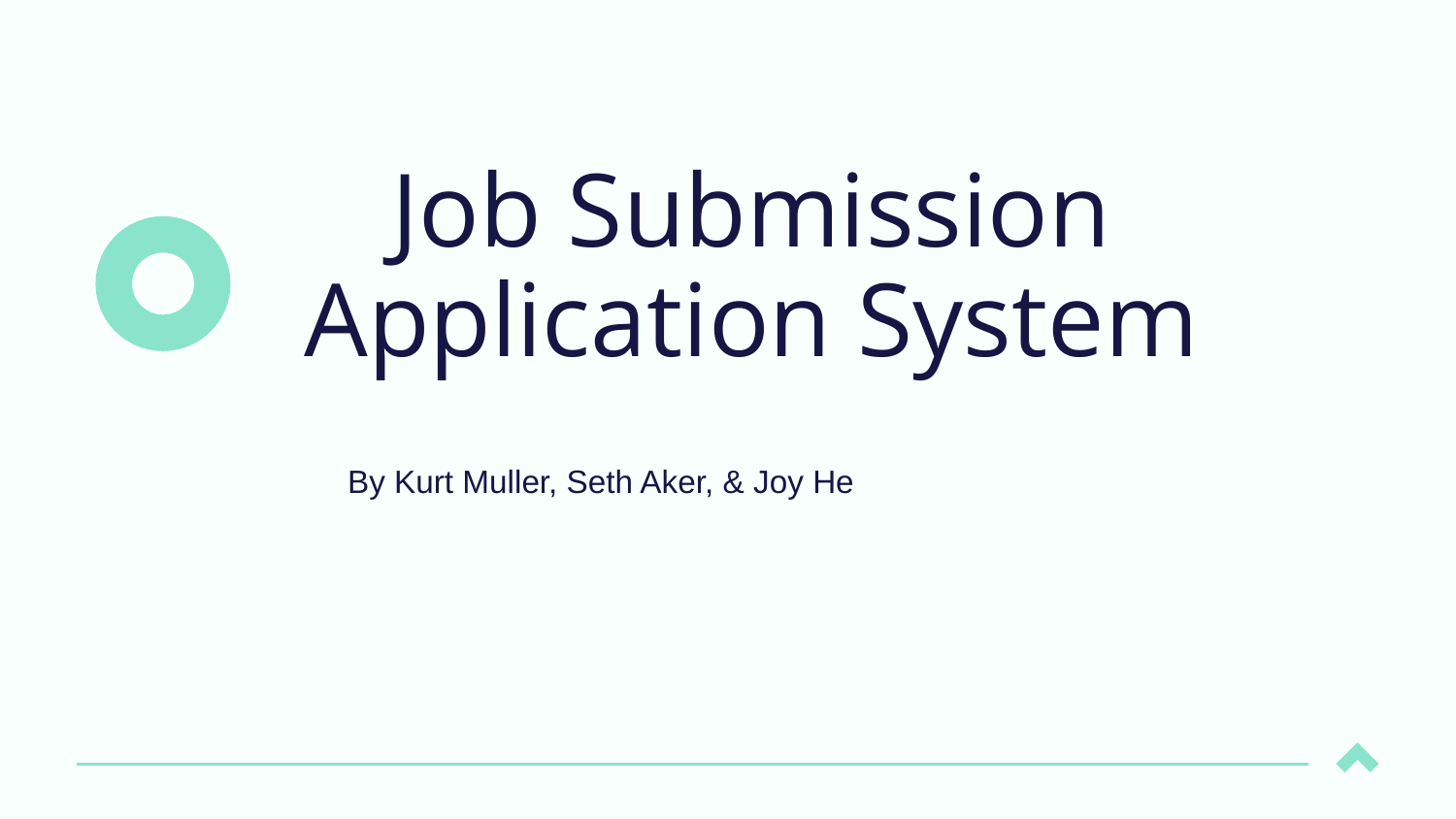

# Job Submission Application System

By Kurt Muller, Seth Aker, & Joy He